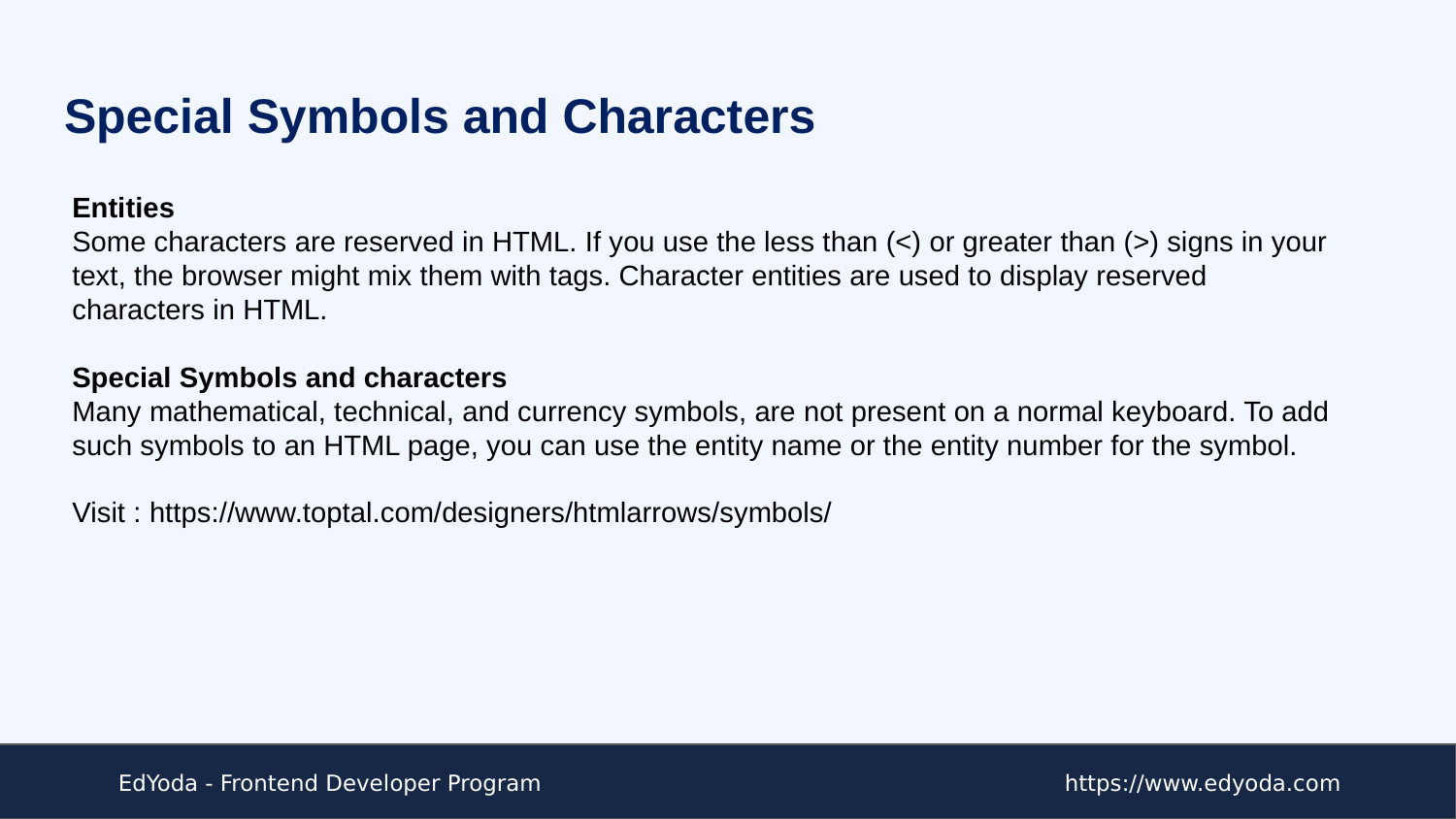

# Special Symbols and Characters
Entities
Some characters are reserved in HTML. If you use the less than (<) or greater than (>) signs in your text, the browser might mix them with tags. Character entities are used to display reserved characters in HTML.

Special Symbols and characters
Many mathematical, technical, and currency symbols, are not present on a normal keyboard. To add such symbols to an HTML page, you can use the entity name or the entity number for the symbol.

Visit : https://www.toptal.com/designers/htmlarrows/symbols/

EdYoda - Frontend Developer Program
https://www.edyoda.com